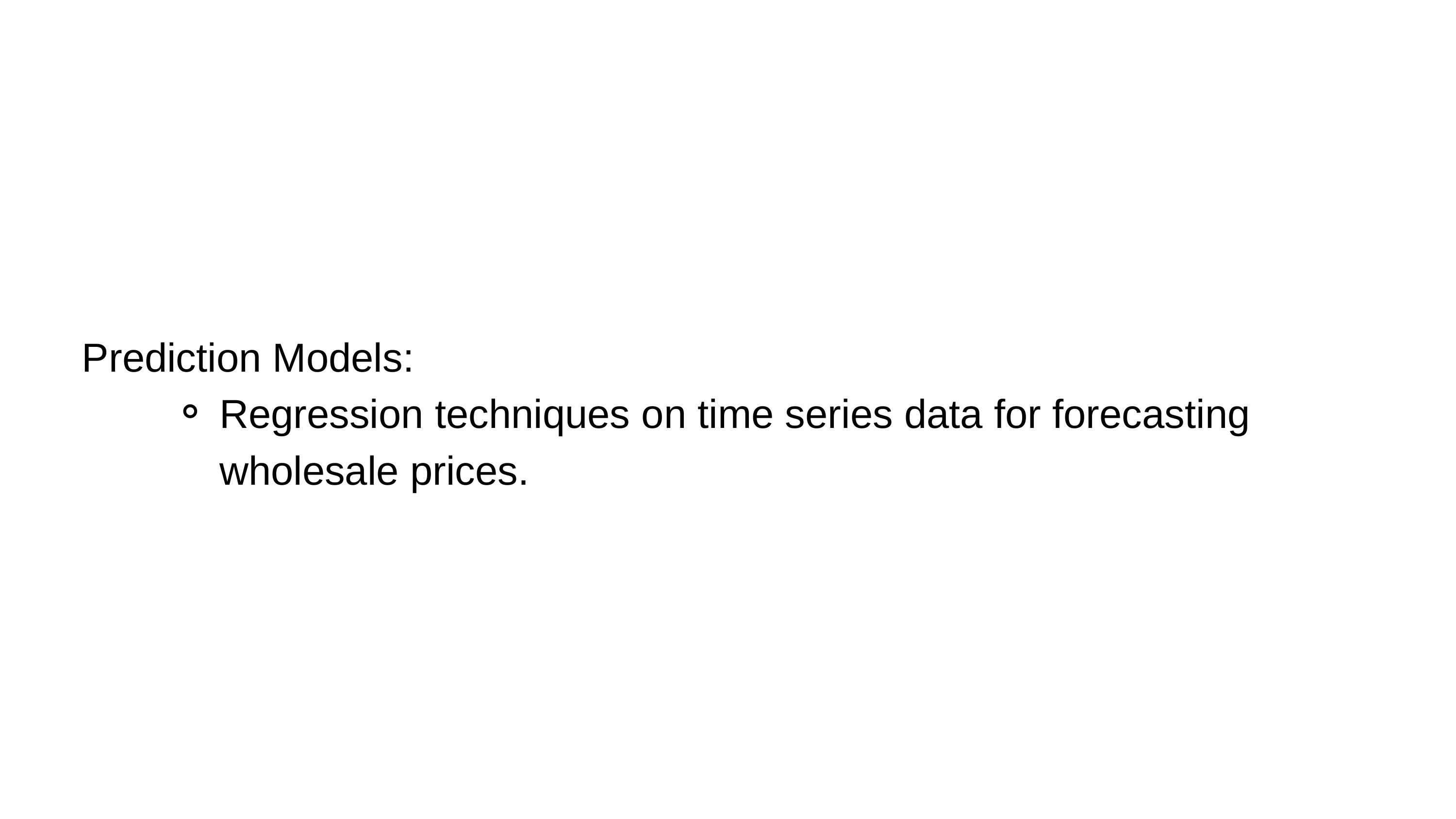

Prediction Models:
Regression techniques on time series data for forecasting wholesale prices.